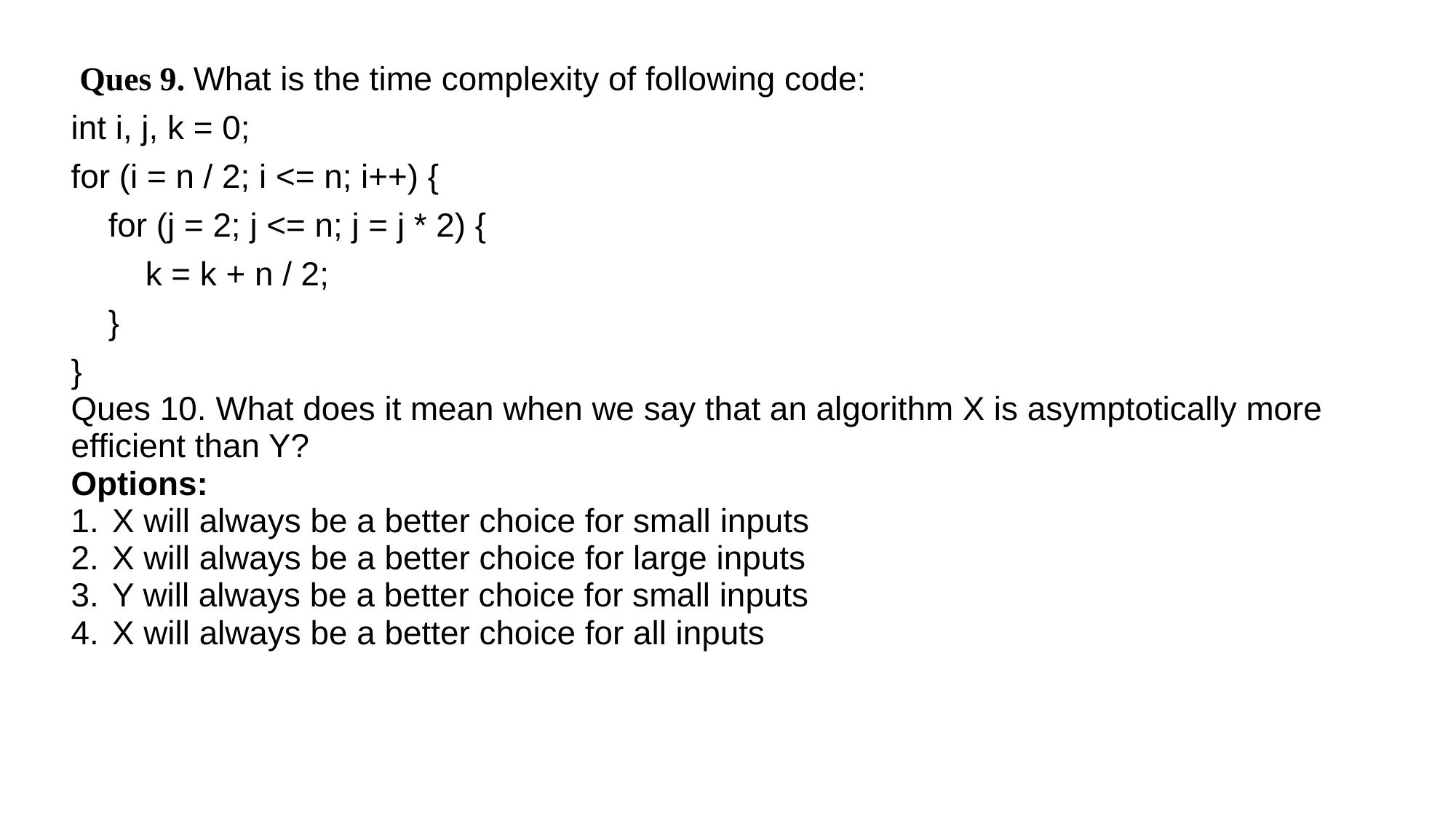

Ques 9. What is the time complexity of following code:
int i, j, k = 0;
for (i = n / 2; i <= n; i++) {
    for (j = 2; j <= n; j = j * 2) {
        k = k + n / 2;
    }
}
Ques 10. What does it mean when we say that an algorithm X is asymptotically more efficient than Y?
Options:
X will always be a better choice for small inputs
X will always be a better choice for large inputs
Y will always be a better choice for small inputs
X will always be a better choice for all inputs